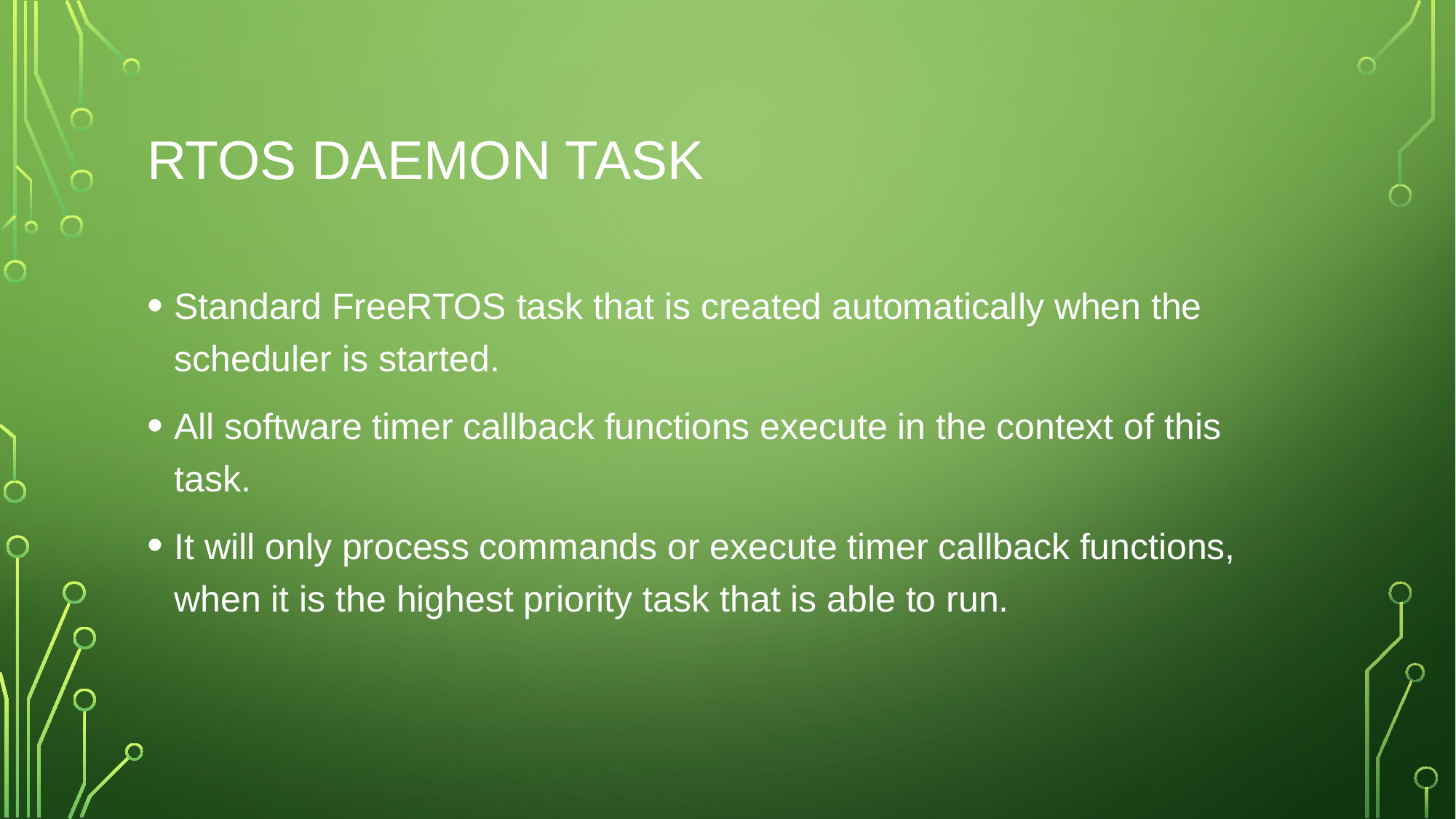

# RTOS Daemon task
Standard FreeRTOS task that is created automatically when the scheduler is started.
All software timer callback functions execute in the context of this task.
It will only process commands or execute timer callback functions, when it is the highest priority task that is able to run.